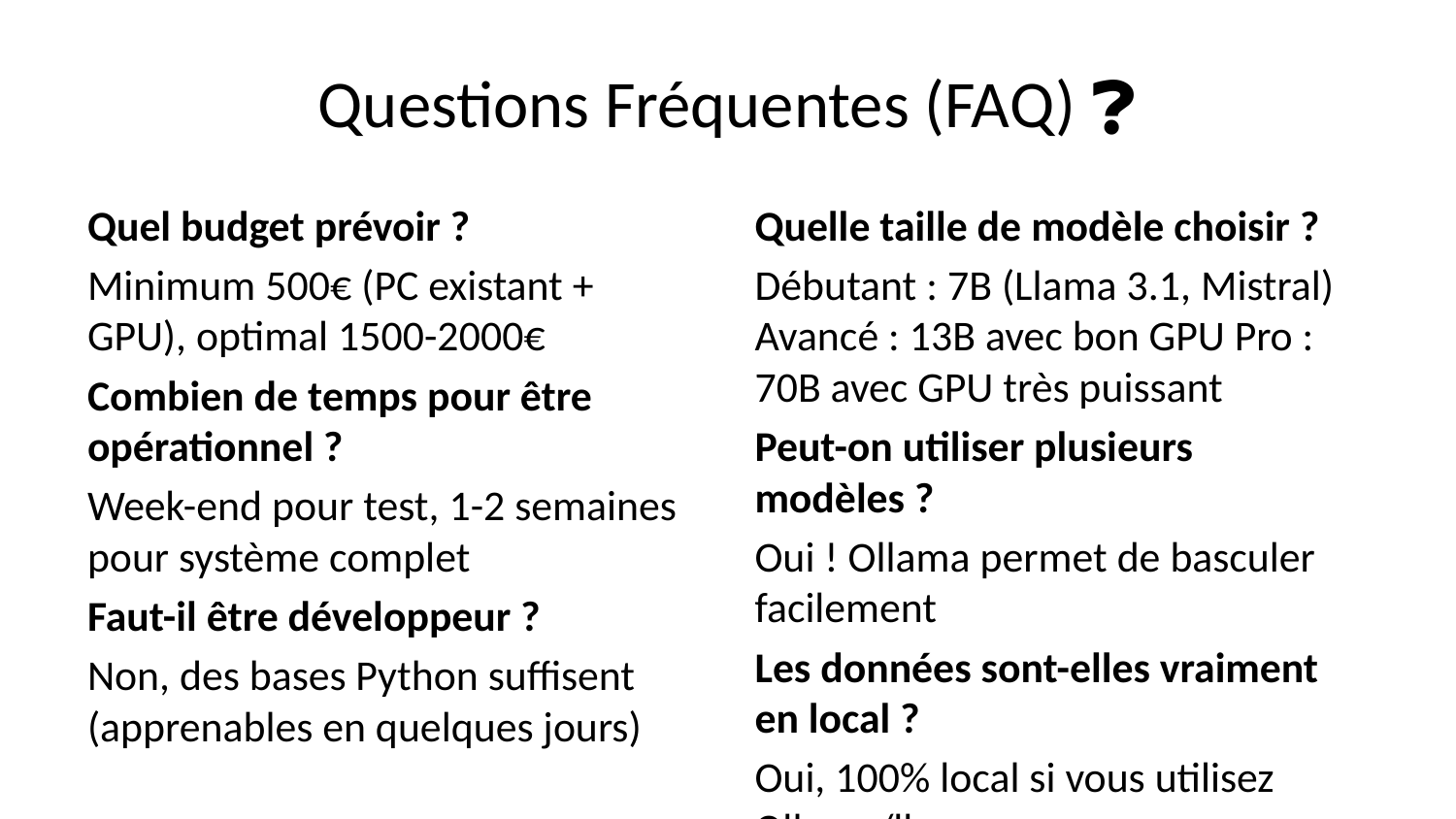

# Questions Fréquentes (FAQ) ❓
Quel budget prévoir ?
Minimum 500€ (PC existant + GPU), optimal 1500-2000€
Combien de temps pour être opérationnel ?
Week-end pour test, 1-2 semaines pour système complet
Faut-il être développeur ?
Non, des bases Python suffisent (apprenables en quelques jours)
Quelle taille de modèle choisir ?
Débutant : 7B (Llama 3.1, Mistral) Avancé : 13B avec bon GPU Pro : 70B avec GPU très puissant
Peut-on utiliser plusieurs modèles ?
Oui ! Ollama permet de basculer facilement
Les données sont-elles vraiment en local ?
Oui, 100% local si vous utilisez Ollama/llama.cpp